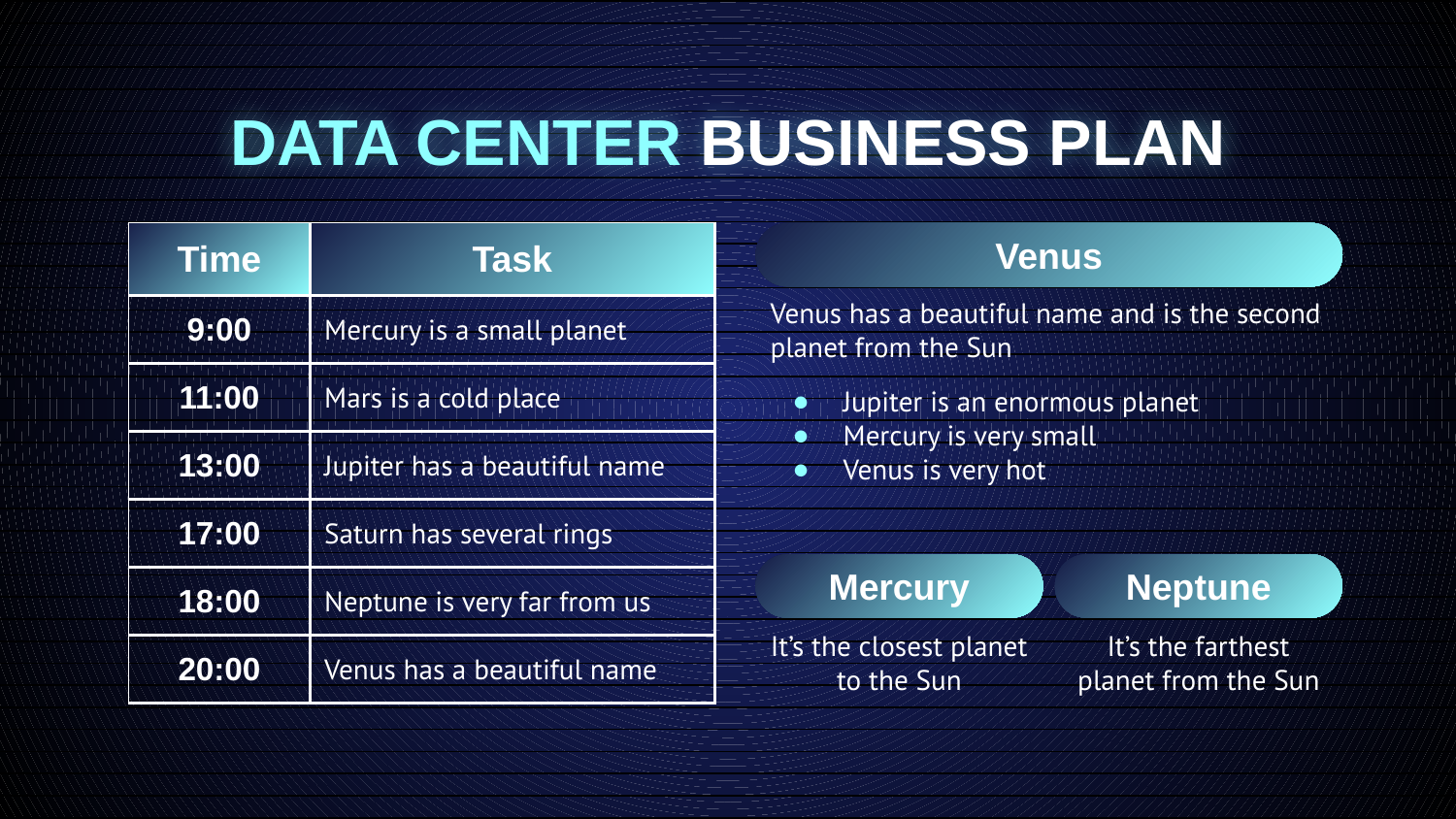

# DATA CENTER BUSINESS PLAN
Venus
Venus has a beautiful name and is the second planet from the Sun
Jupiter is an enormous planet
Mercury is very small
Venus is very hot
| Time | Task |
| --- | --- |
| 9:00 | Mercury is a small planet |
| 11:00 | Mars is a cold place |
| 13:00 | Jupiter has a beautiful name |
| 17:00 | Saturn has several rings |
| 18:00 | Neptune is very far from us |
| 20:00 | Venus has a beautiful name |
Mercury
It’s the closest planet to the Sun
Neptune
It’s the farthest planet from the Sun